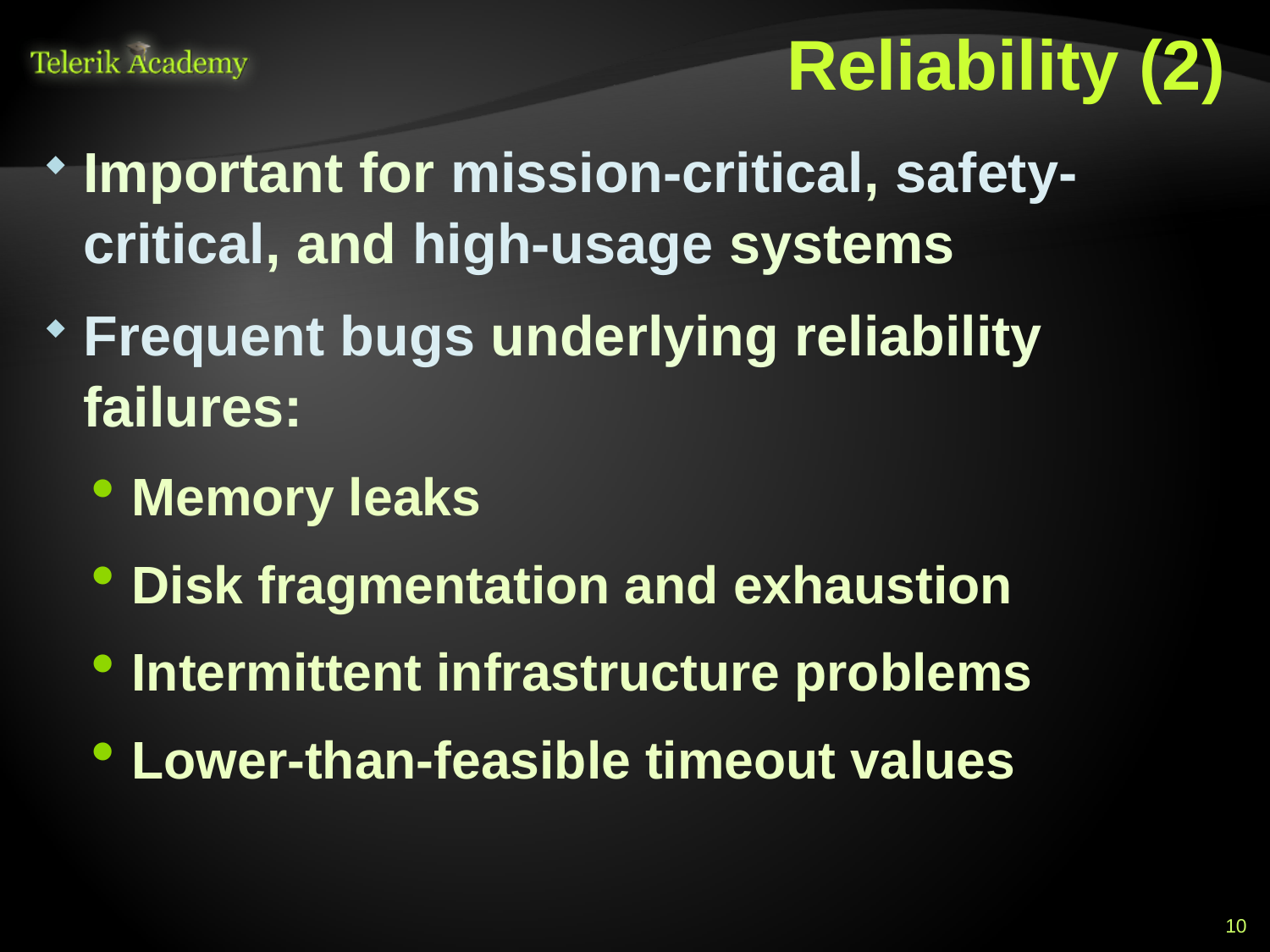

# Reliability (2)
Important for mission-critical, safety-critical, and high-usage systems
Frequent bugs underlying reliability failures:
Memory leaks
Disk fragmentation and exhaustion
Intermittent infrastructure problems
Lower-than-feasible timeout values
10